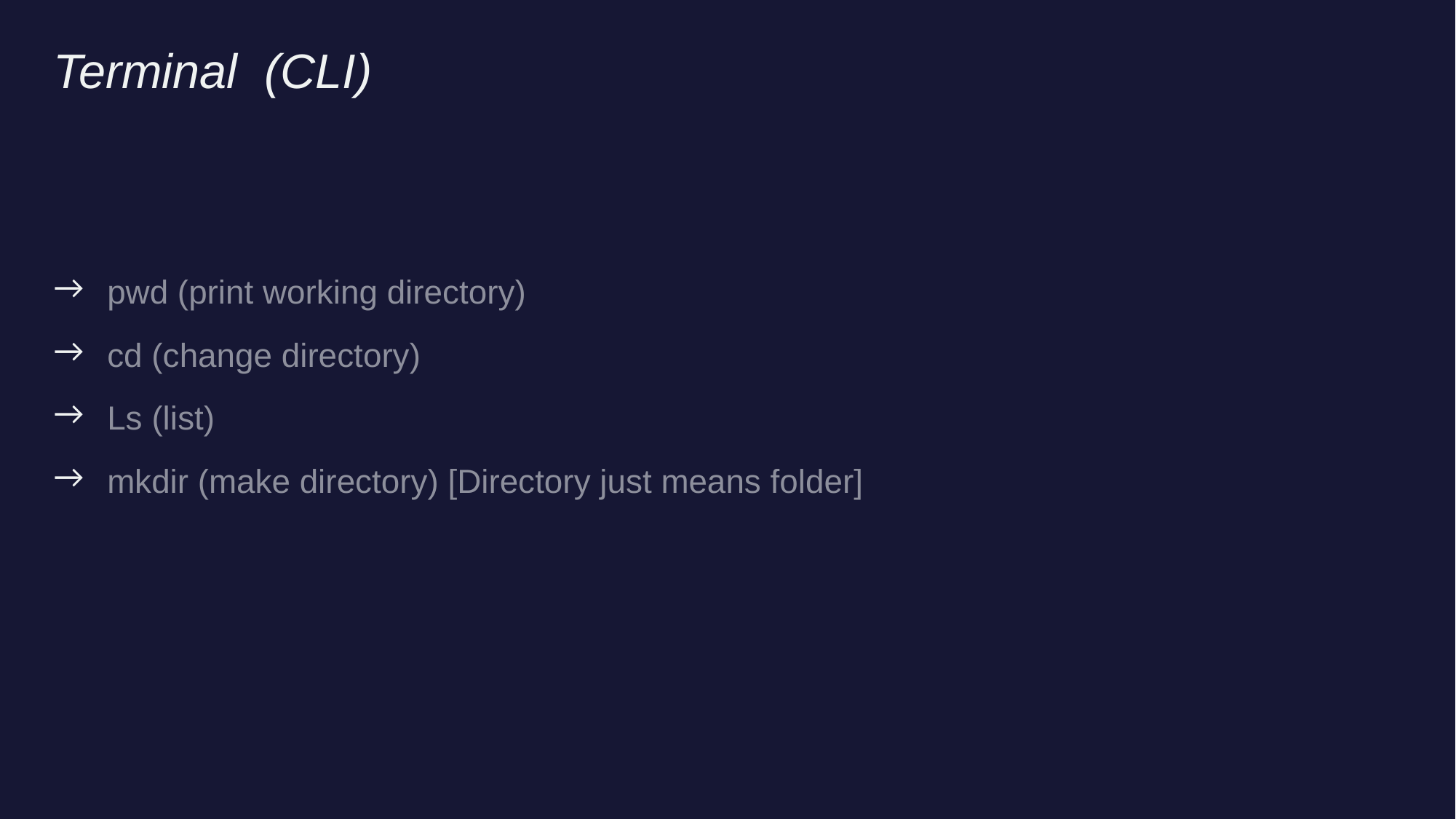

# Terminal  (CLI)

pwd (print working directory)
cd (change directory)
Ls (list)
mkdir (make directory) [Directory just means folder]